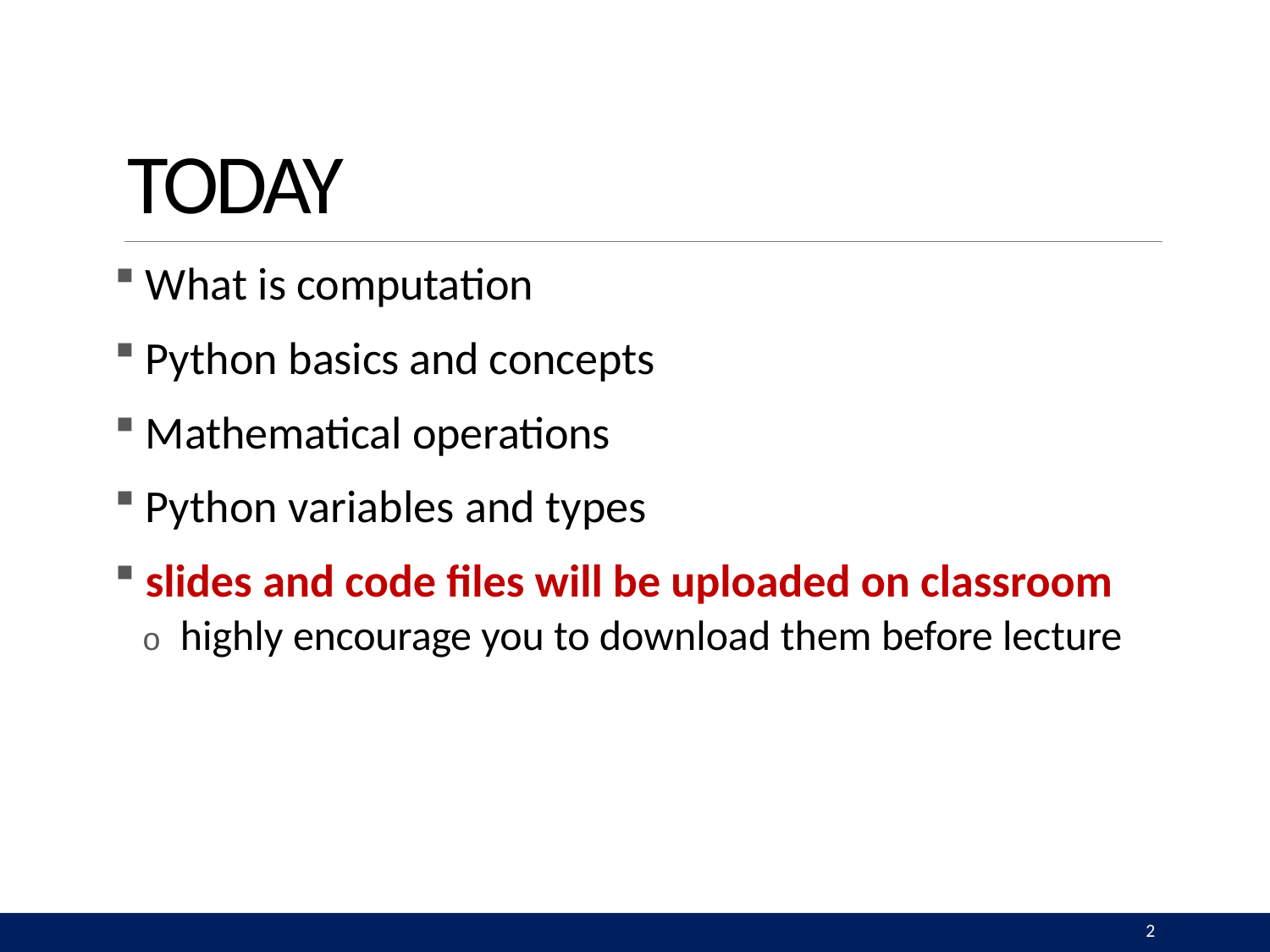

# TODAY
What is computation
Python basics and concepts
Mathematical operations
Python variables and types
slides and code files will be uploaded on classroom
o highly encourage you to download them before lecture

2